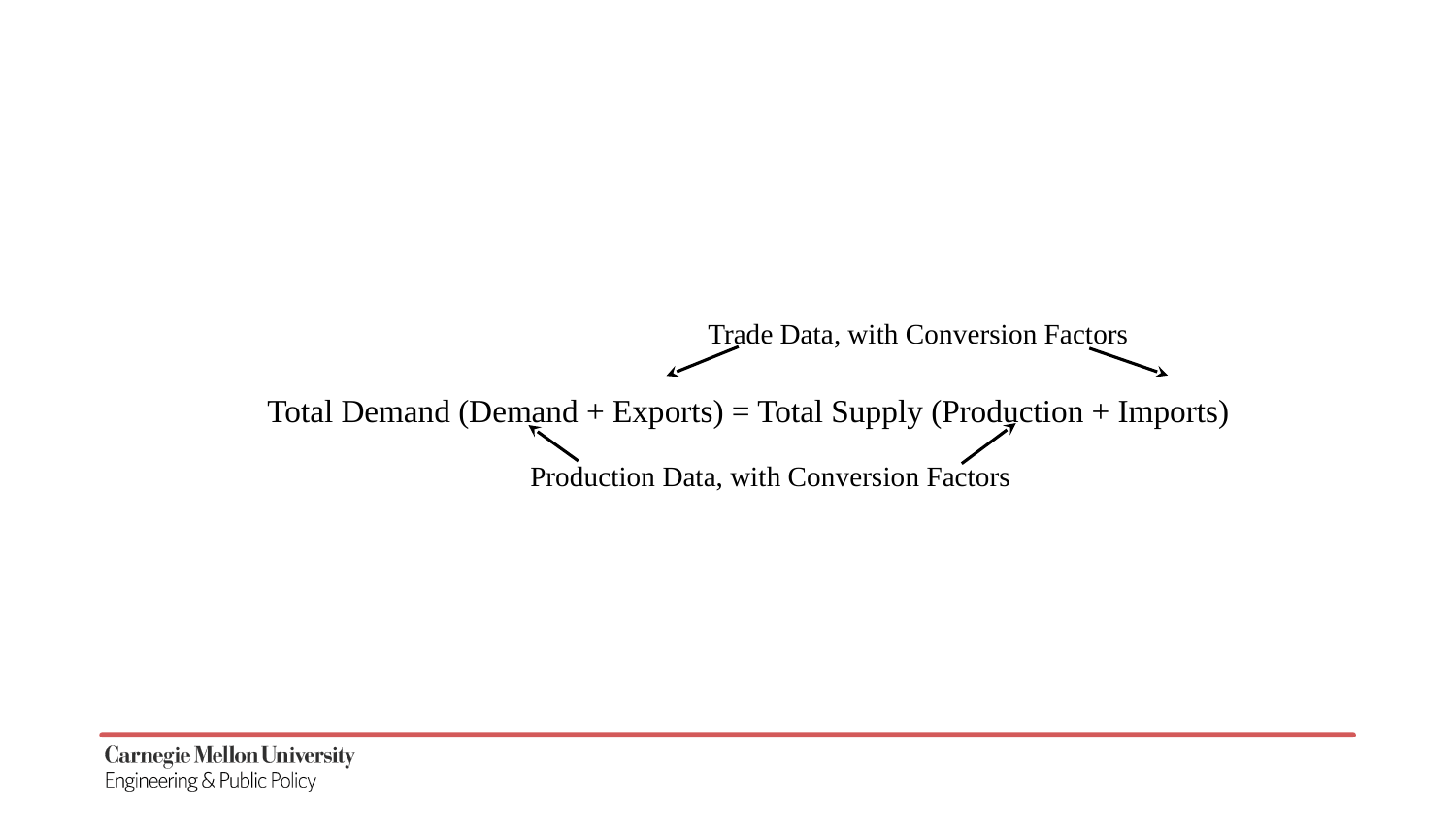

Trade Data, with Conversion Factors
Total Demand (Demand + Exports) = Total Supply (Production + Imports)
Production Data, with Conversion Factors